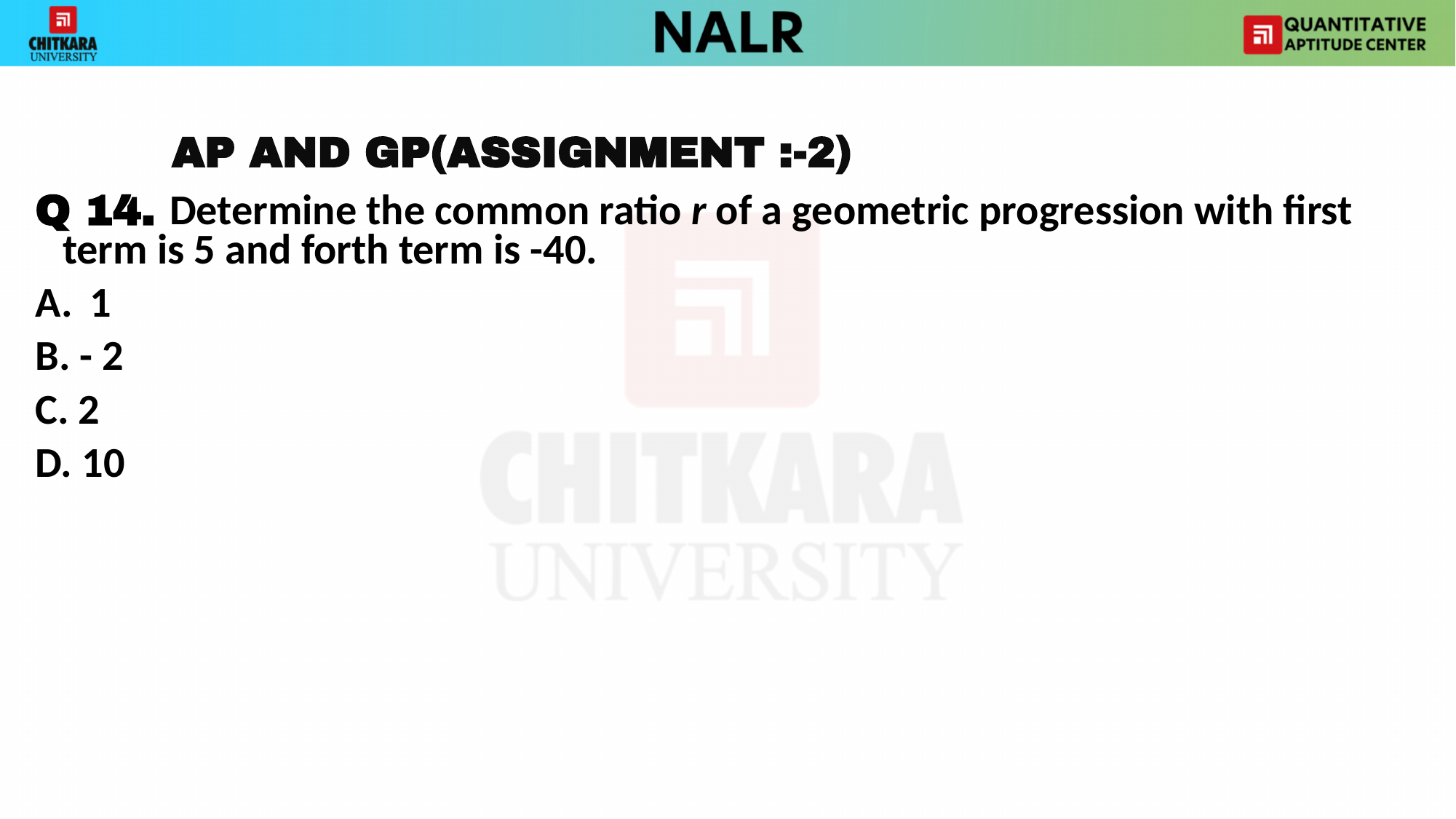

AP AND GP(ASSIGNMENT :-2)
Q 14. Determine the common ratio r of a geometric progression with first term is 5 and forth term is -40.
1
B. - 2
C. 2
D. 10